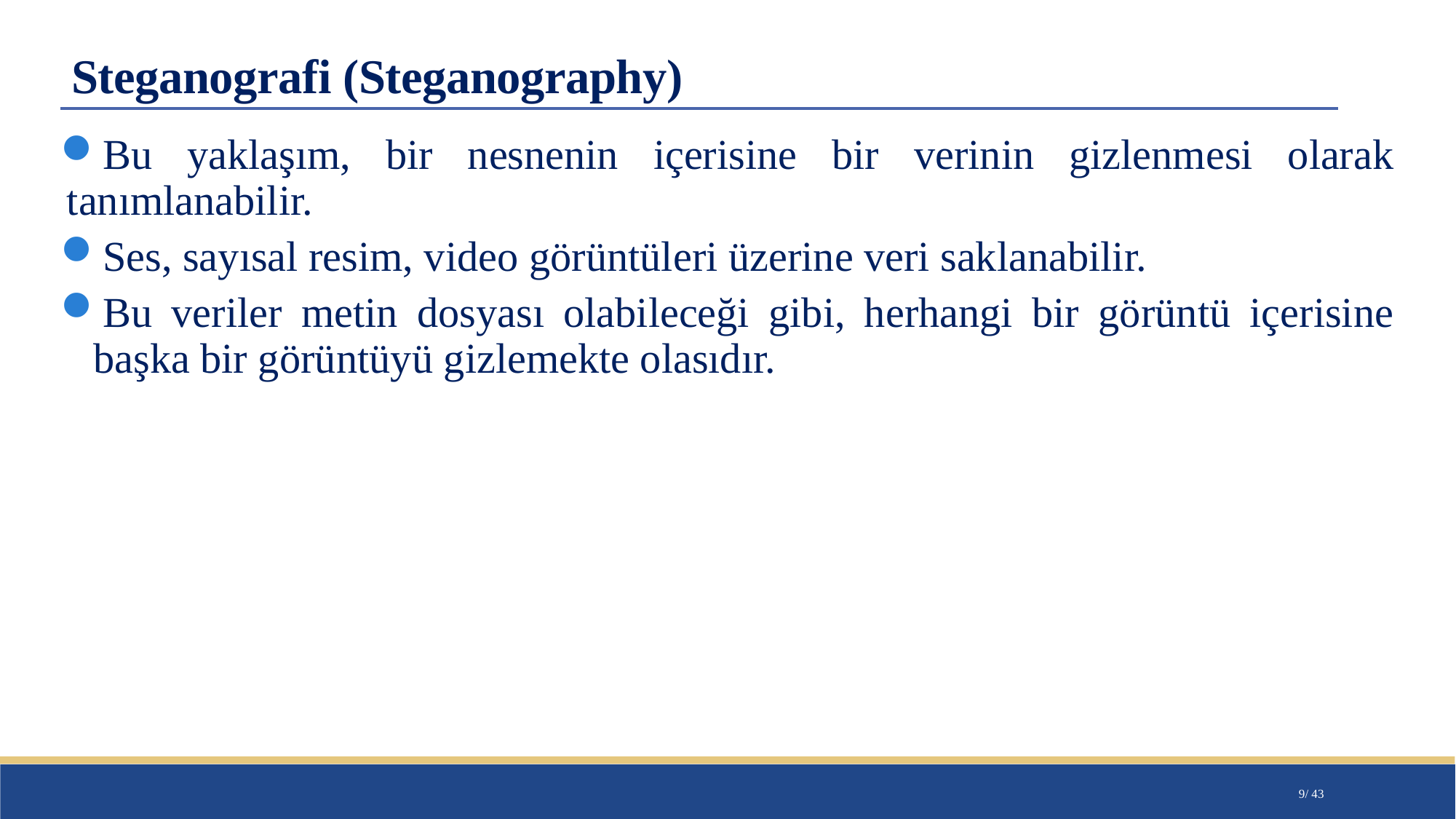

# Steganografi (Steganography)
Bu yaklaşım, bir nesnenin içerisine bir verinin gizlenmesi olarak tanımlanabilir.
Ses, sayısal resim, video görüntüleri üzerine veri saklanabilir.
Bu veriler metin dosyası olabileceği gibi, herhangi bir görüntü içerisine başka bir görüntüyü gizlemekte olasıdır.

9/ 43